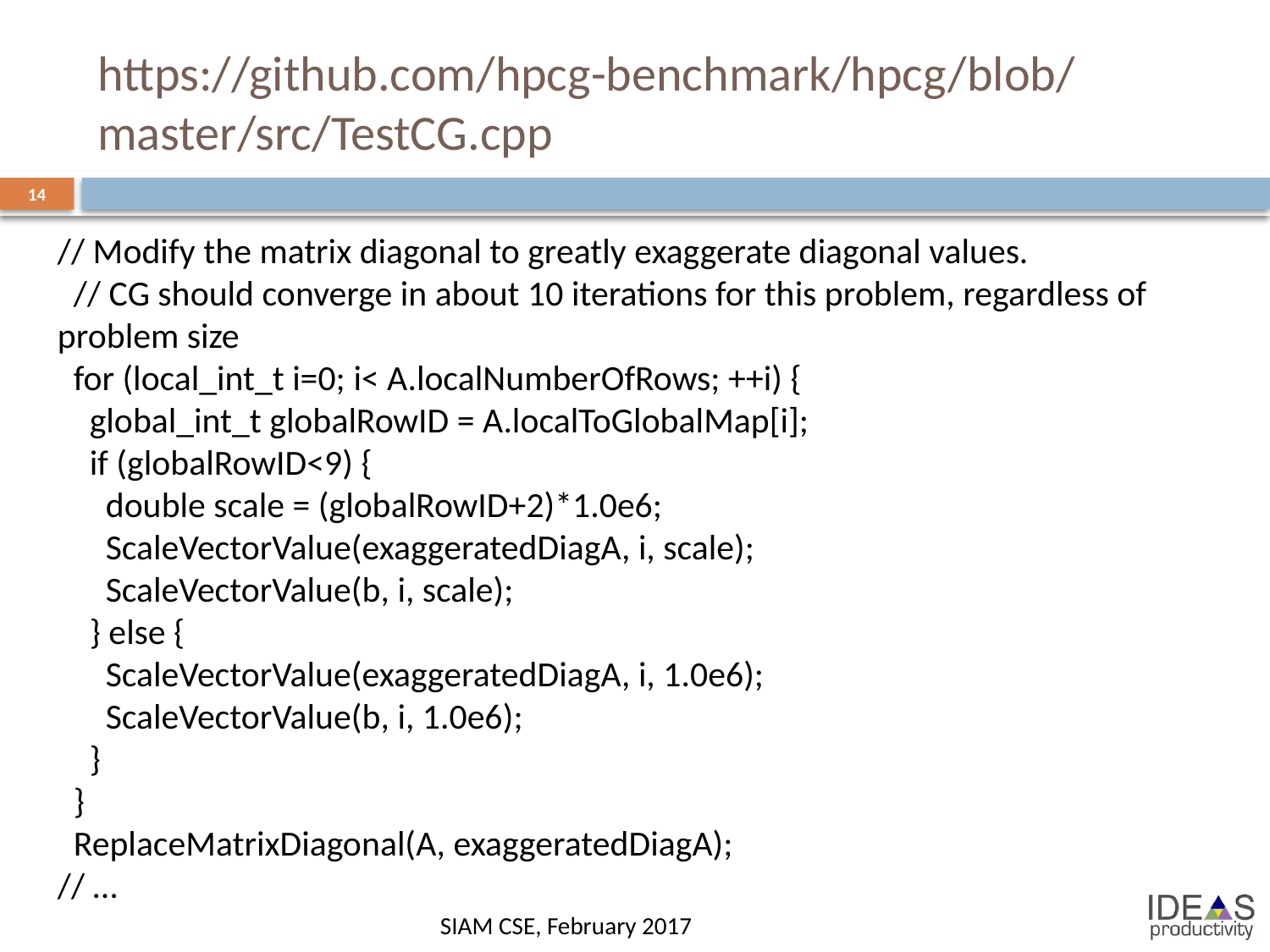

# https://github.com/hpcg-benchmark/hpcg/blob/master/src/TestCG.cpp
14
// Modify the matrix diagonal to greatly exaggerate diagonal values.
  // CG should converge in about 10 iterations for this problem, regardless of problem size
  for (local_int_t i=0; i< A.localNumberOfRows; ++i) {
    global_int_t globalRowID = A.localToGlobalMap[i];
    if (globalRowID<9) {
      double scale = (globalRowID+2)*1.0e6;
      ScaleVectorValue(exaggeratedDiagA, i, scale);
      ScaleVectorValue(b, i, scale);
    } else {
      ScaleVectorValue(exaggeratedDiagA, i, 1.0e6);
      ScaleVectorValue(b, i, 1.0e6);
    }
  }
  ReplaceMatrixDiagonal(A, exaggeratedDiagA);
// …
SIAM CSE, February 2017